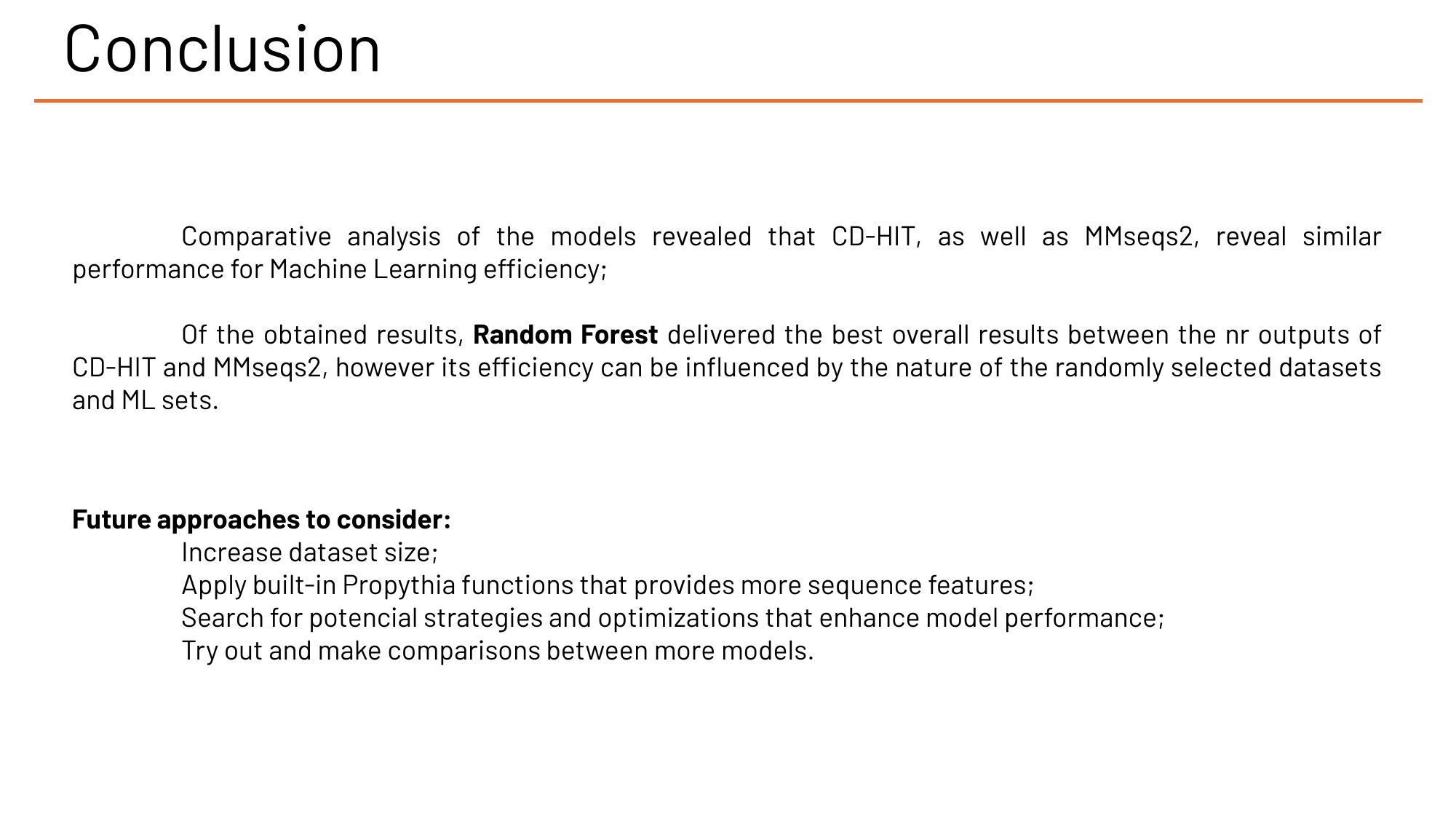

# Conclusion
	Comparative analysis of the models revealed that CD-HIT, as well as MMseqs2, reveal similar performance for Machine Learning efficiency;

	Of the obtained results, Random Forest delivered the best overall results between the nr outputs of CD-HIT and MMseqs2, however its efficiency can be influenced by the nature of the randomly selected datasets and ML sets.

Future approaches to consider:
	Increase dataset size;
	Apply built-in Propythia functions that provides more sequence features;
	Search for potencial strategies and optimizations that enhance model performance;
	Try out and make comparisons between more models.